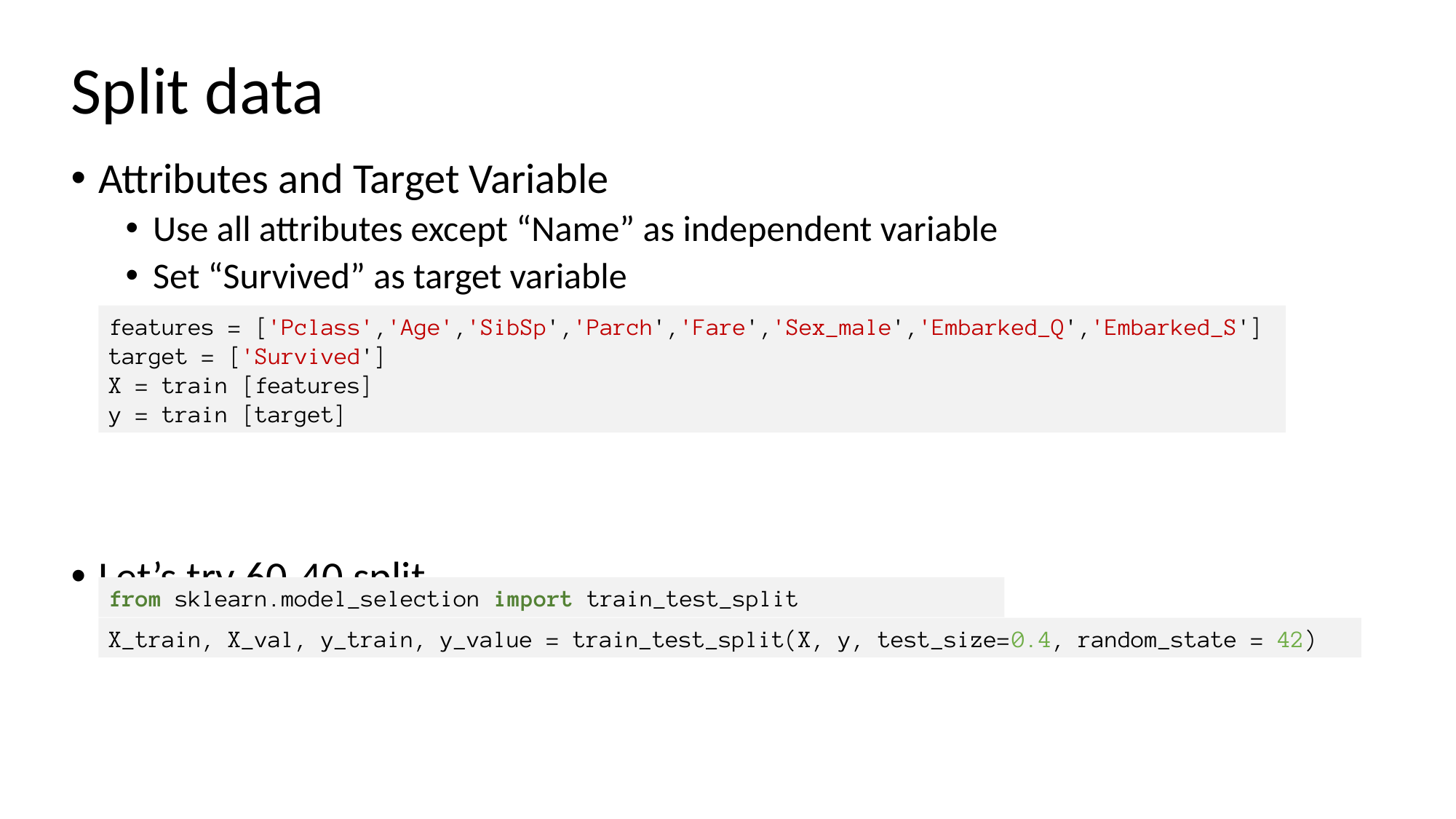

# Split data
Attributes and Target Variable
Use all attributes except “Name” as independent variable
Set “Survived” as target variable

Let’s try 60-40 split

features = ['Pclass','Age','SibSp','Parch','Fare','Sex_male','Embarked_Q','Embarked_S']
target = ['Survived']
X = train [features]
y = train [target]
from sklearn.model_selection import train_test_split
X_train, X_val, y_train, y_value = train_test_split(X, y, test_size=0.4, random_state = 42)